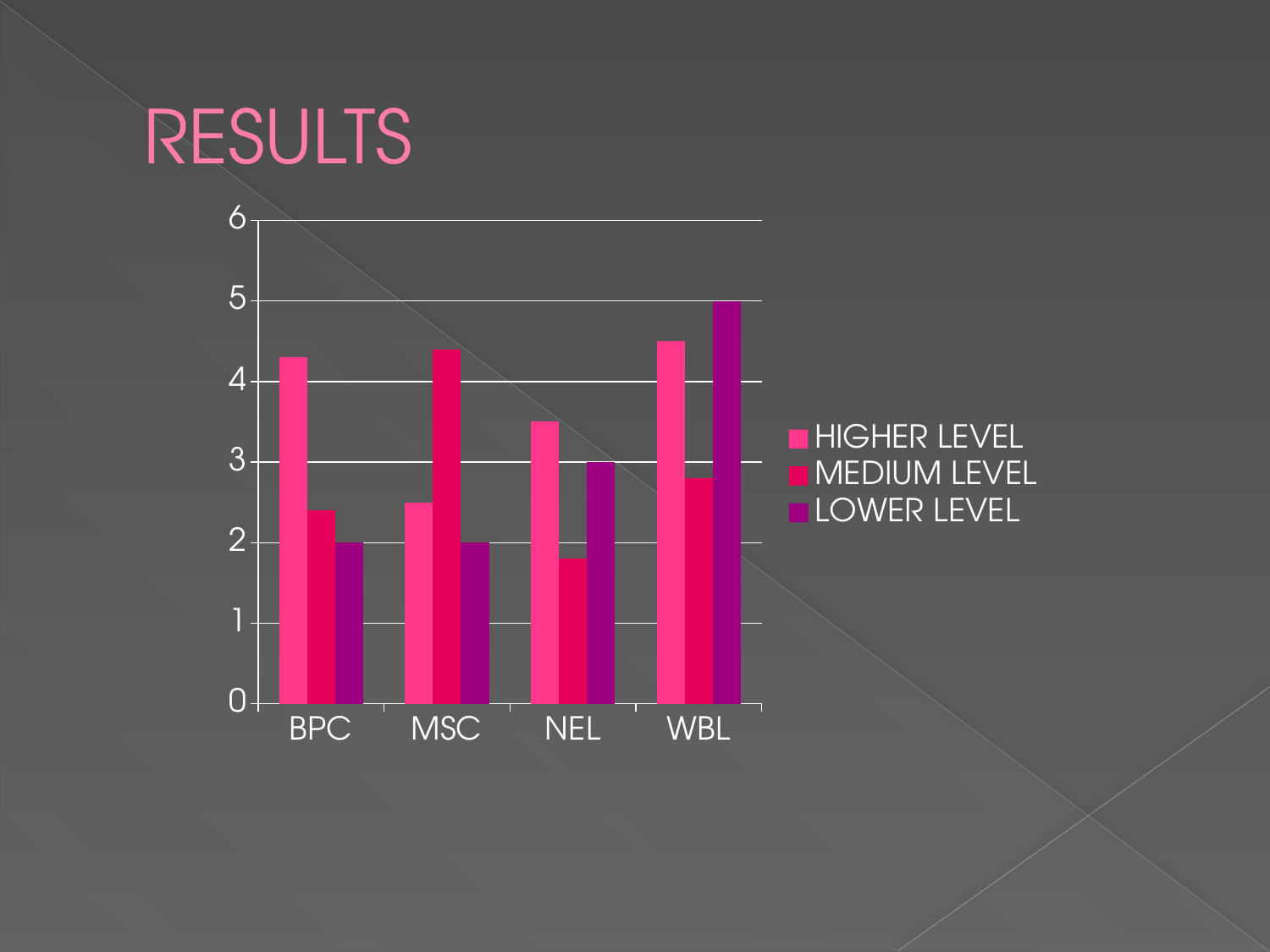

# RESULTS

### Chart

| Category | HIGHER LEVEL | MEDIUM LEVEL | LOWER LEVEL |
|---|---|---|---|
| BPC | 4.3 | 2.4 | 2.0 |
| MSC | 2.5 | 4.4 | 2.0 |
| NEL | 3.5 | 1.8 | 3.0 |
| WBL | 4.5 | 2.8 | 5.0 |